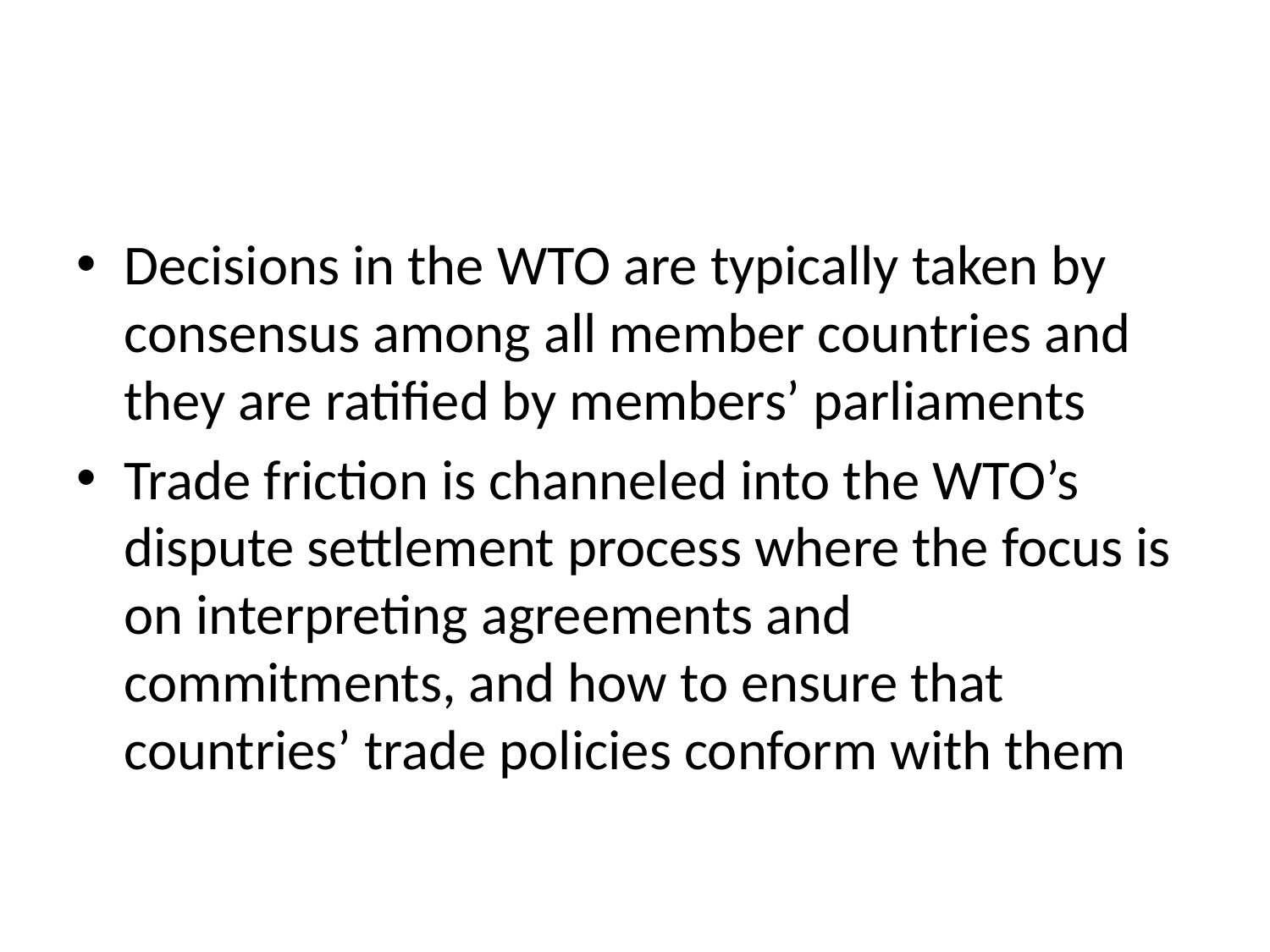

#
Decisions in the WTO are typically taken by consensus among all member countries and they are ratified by members’ parliaments
Trade friction is channeled into the WTO’s dispute settlement process where the focus is on interpreting agreements and commitments, and how to ensure that countries’ trade policies conform with them